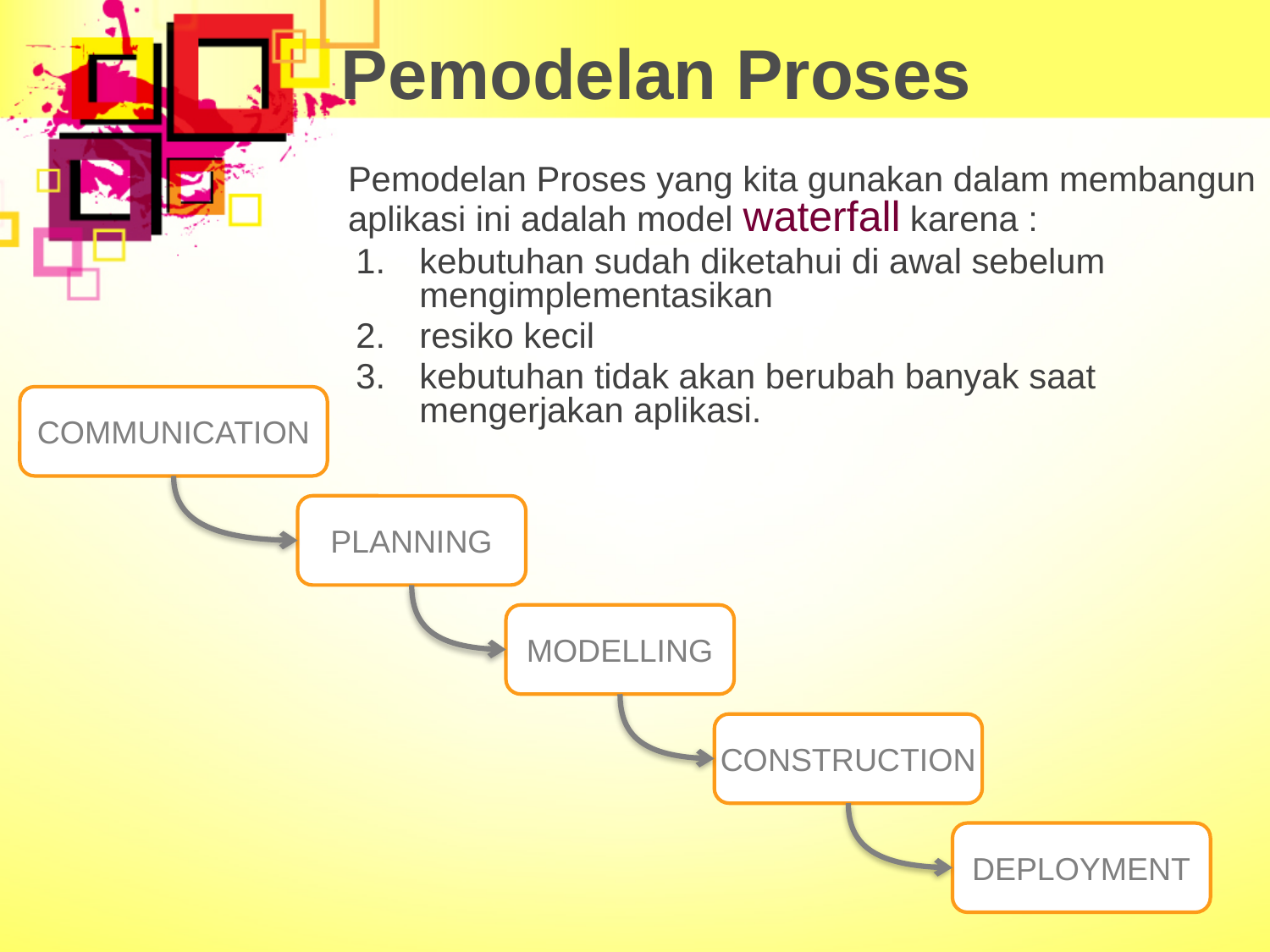

# Pemodelan Proses
	Pemodelan Proses yang kita gunakan dalam membangun aplikasi ini adalah model waterfall karena :
kebutuhan sudah diketahui di awal sebelum mengimplementasikan
resiko kecil
kebutuhan tidak akan berubah banyak saat mengerjakan aplikasi.
COMMUNICATION
PLANNING
MODELLING
CONSTRUCTION
DEPLOYMENT